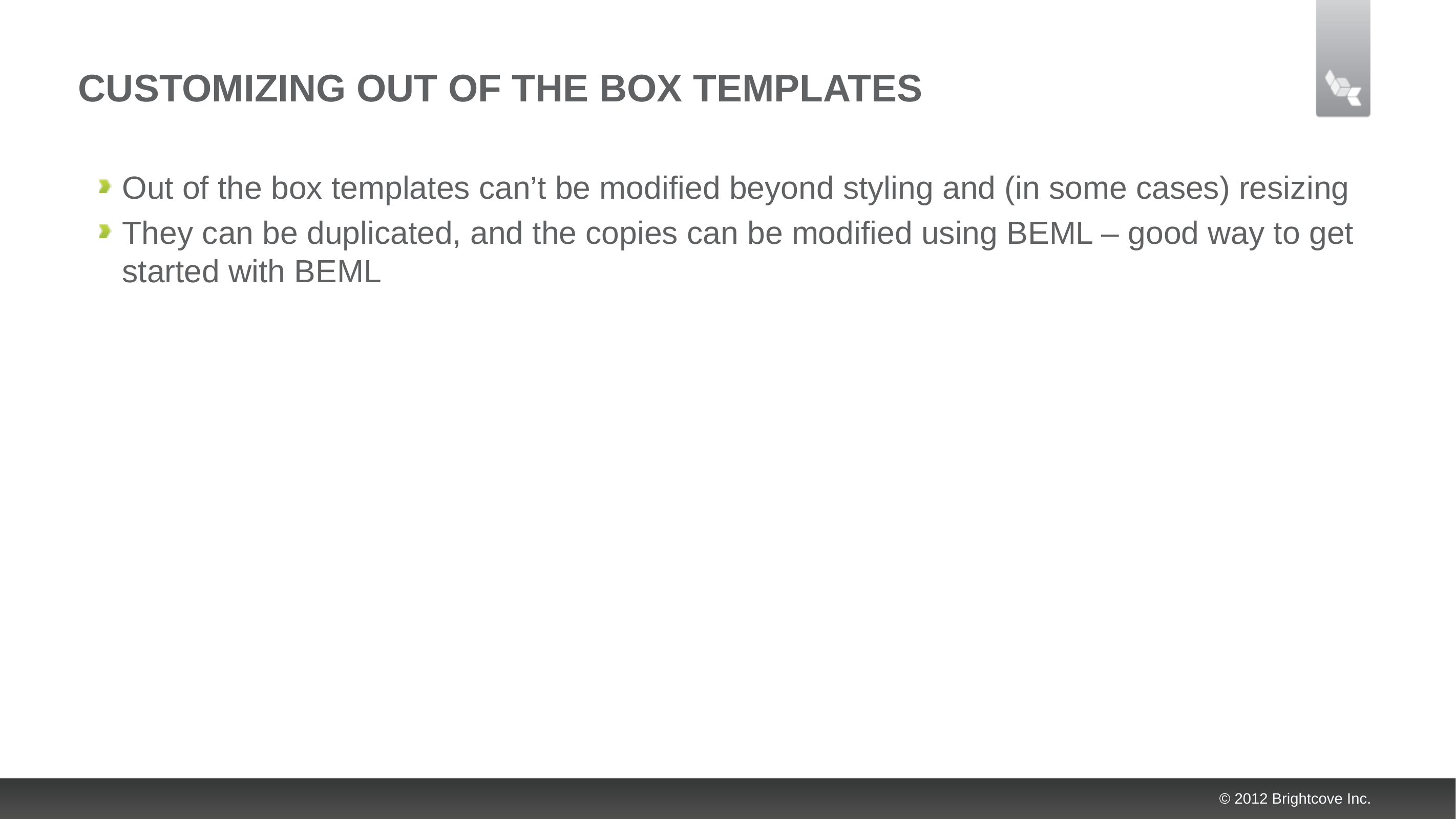

# Customizing Out of the Box Templates
Out of the box templates can’t be modified beyond styling and (in some cases) resizing
They can be duplicated, and the copies can be modified using BEML – good way to get started with BEML